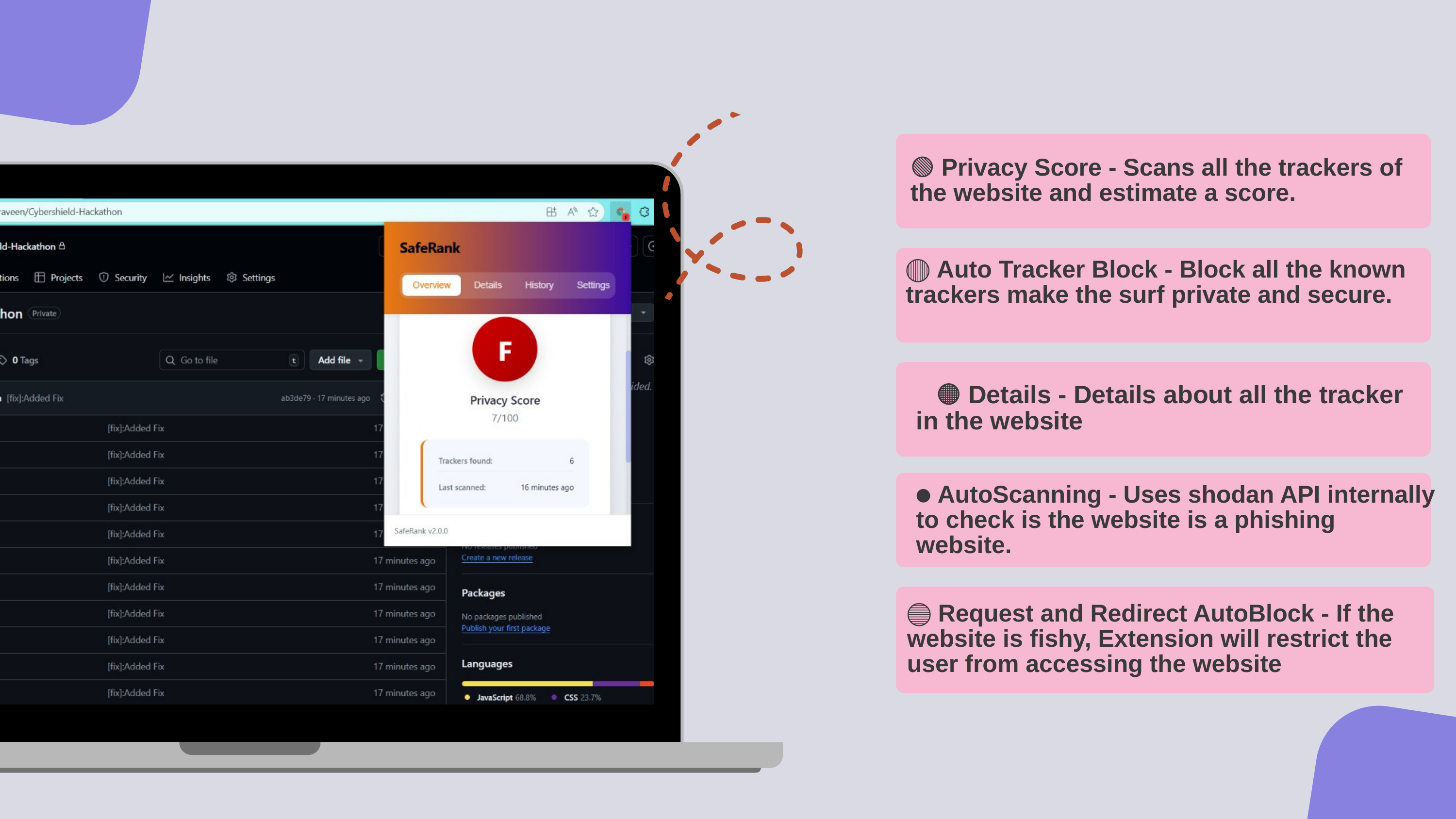

🟢 Privacy Score - Scans all the trackers of the website and estimate a score.

🔴 Auto Tracker Block - Block all the known trackers make the surf private and secure.

🟠 Details - Details about all the tracker
in the website

⚫ AutoScanning - Uses shodan API internally to check is the website is a phishing website.

🔵 Request and Redirect AutoBlock - If the website is fishy, Extension will restrict the user from accessing the website